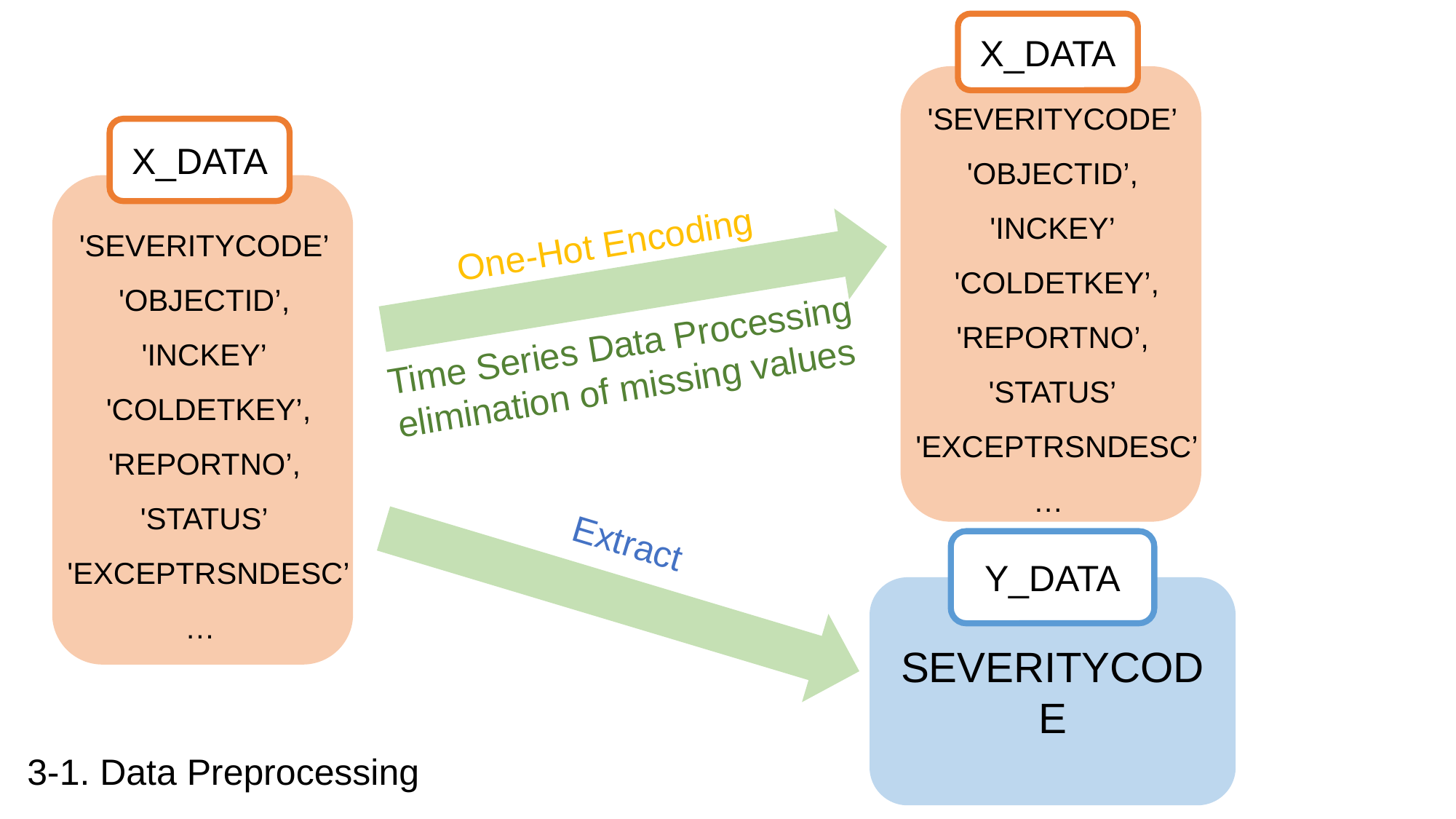

X_DATA

'SEVERITYCODE’
'OBJECTID’,
'INCKEY’
 'COLDETKEY’,
'REPORTNO’,
'STATUS’
 'EXCEPTRSNDESC’
…
X_DATA

'SEVERITYCODE’
'OBJECTID’,
'INCKEY’
 'COLDETKEY’,
'REPORTNO’,
'STATUS’
 'EXCEPTRSNDESC’
…
One-Hot Encoding

Time Series Data Processing
elimination of missing values

Extract
Y_DATA
SEVERITYCODE

3-1. Data Preprocessing